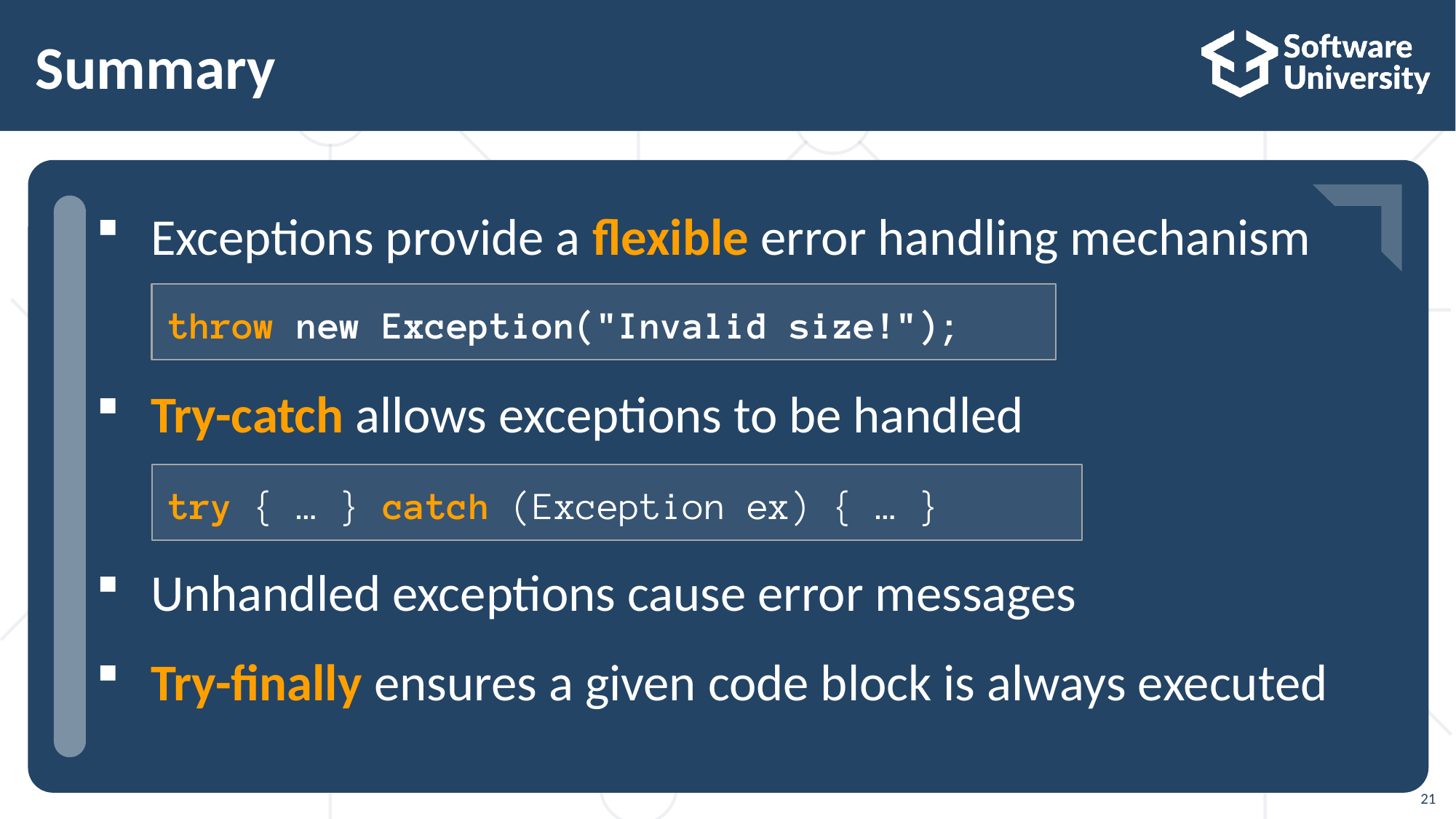

# Summary

Exceptions provide a flexible error handling mechanism

Try-catch allows exceptions to be handled

Unhandled exceptions cause error messages
Try-finally ensures a given code block is always executed
…
…
…

throw new Exception("Invalid size!");
try { … } catch (Exception ex) { … }
21